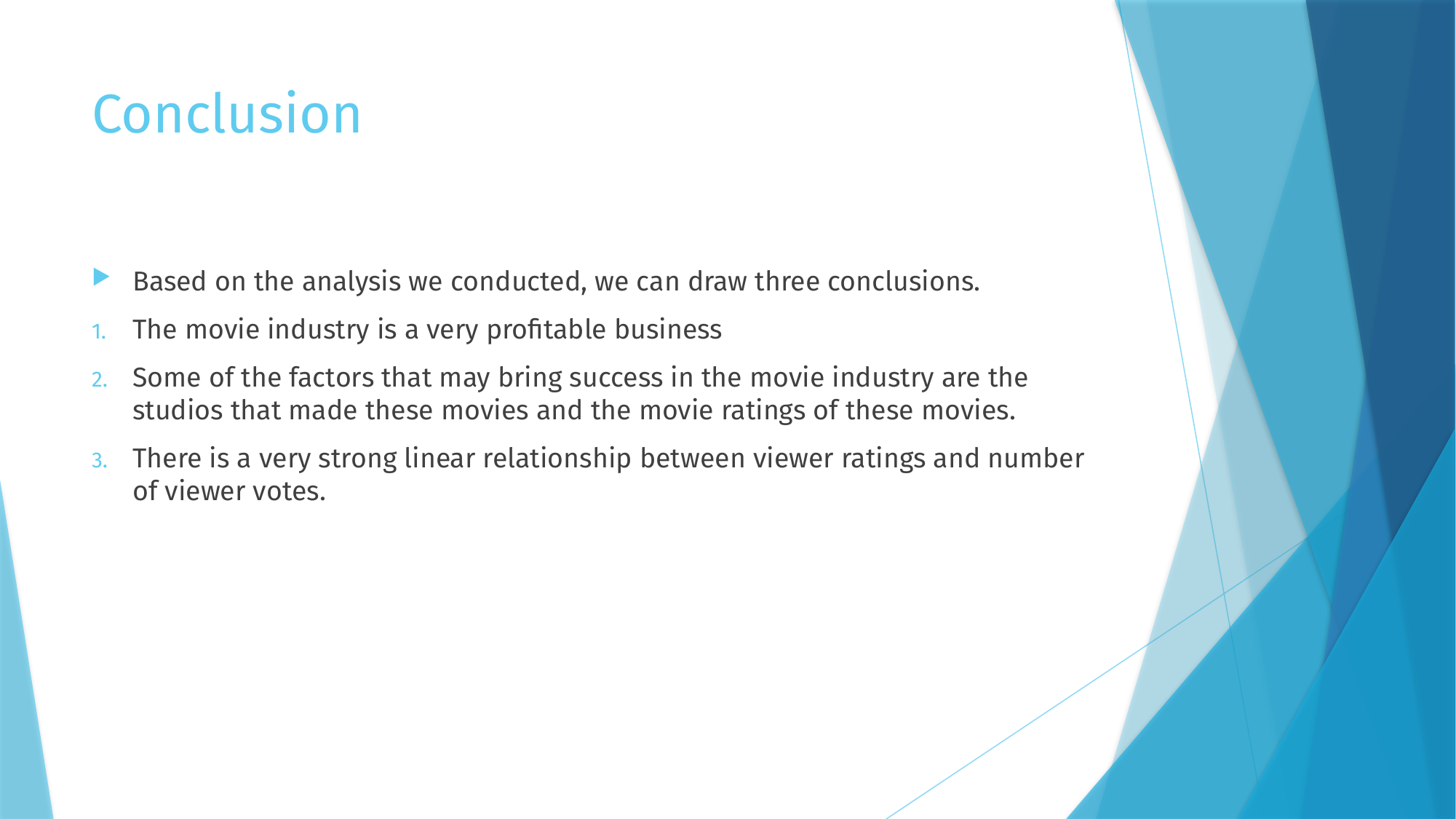

# Conclusion
Based on the analysis we conducted, we can draw three conclusions.
The movie industry is a very profitable business
Some of the factors that may bring success in the movie industry are the studios that made these movies and the movie ratings of these movies.
There is a very strong linear relationship between viewer ratings and number of viewer votes.